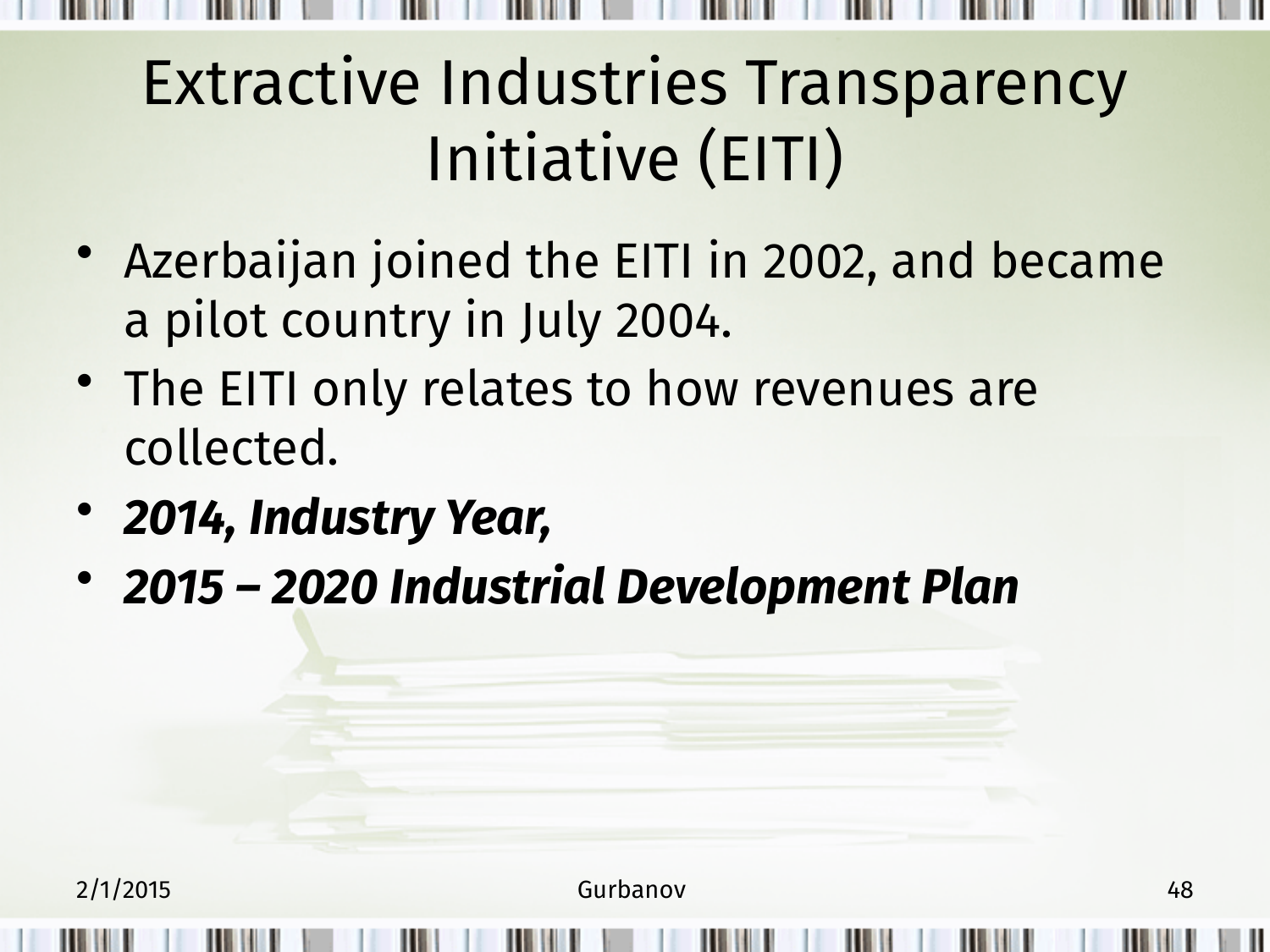

# Extractive Industries Transparency Initiative (EITI)
Azerbaijan joined the EITI in 2002, and became a pilot country in July 2004.
The EITI only relates to how revenues are collected.
2014, Industry Year,
2015 – 2020 Industrial Development Plan

2/1/2015
Gurbanov
48